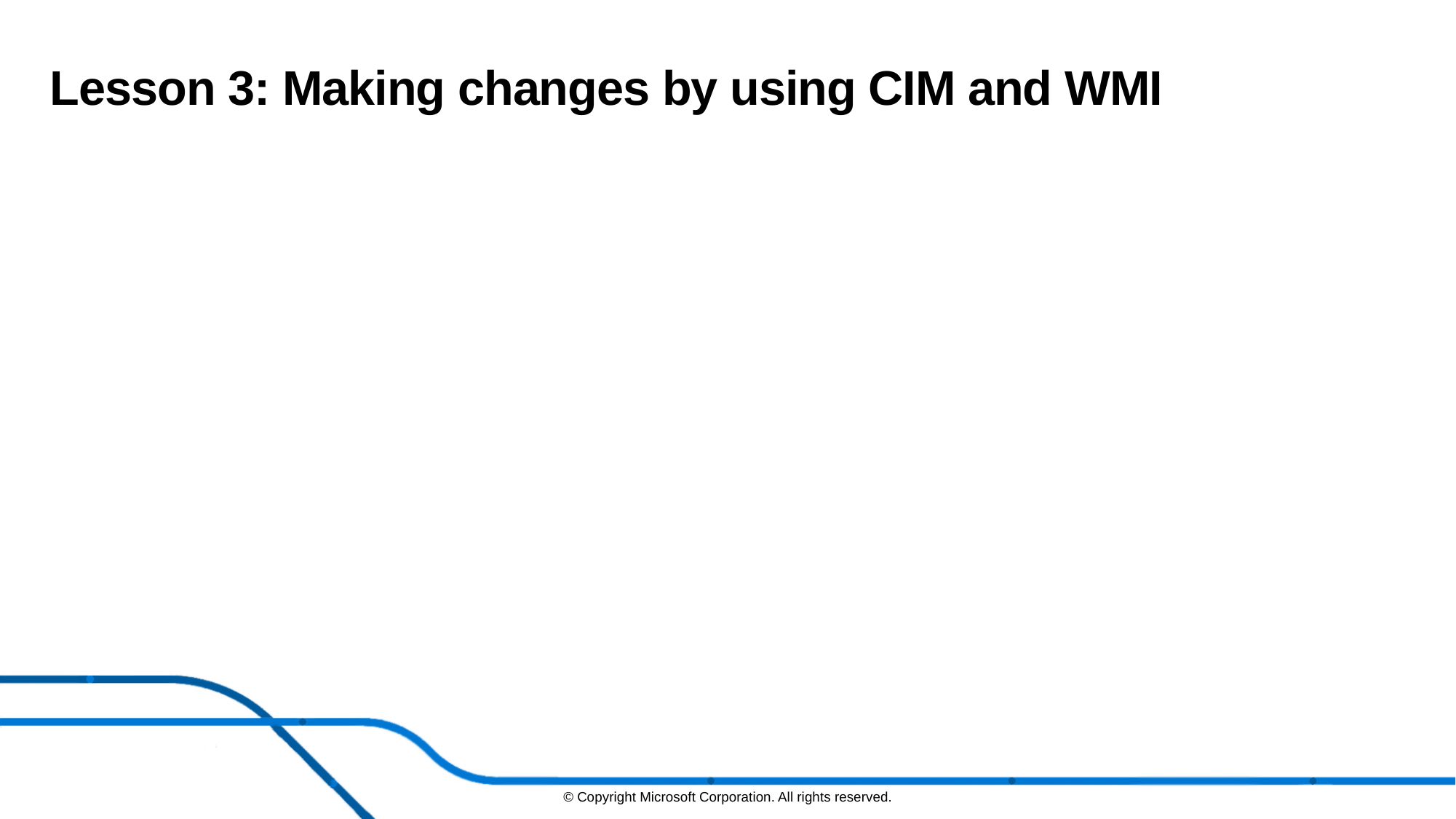

# Lesson 3: Making changes by using CIM and WMI